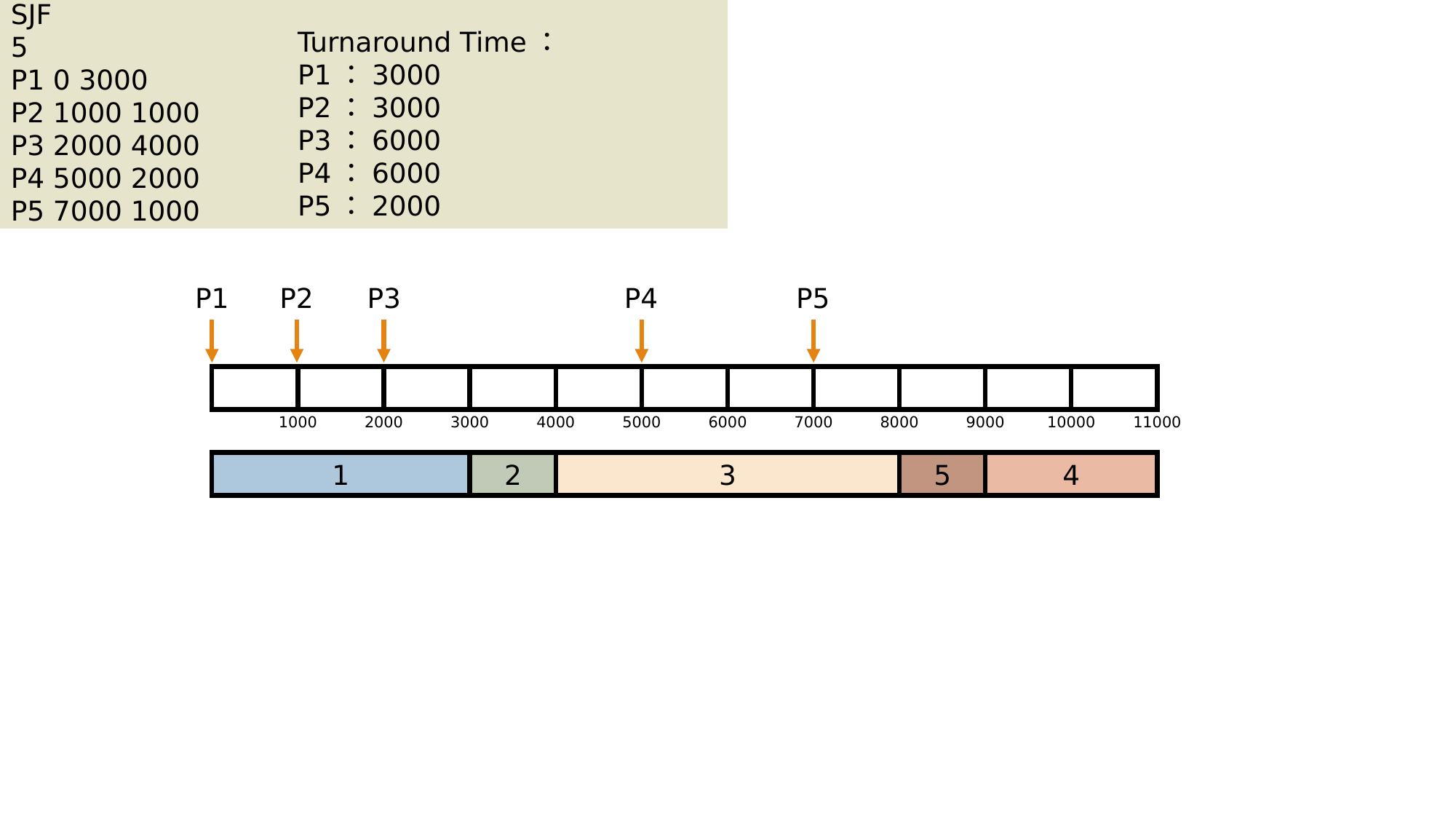

SJF
5
P1 0 3000
P2 1000 1000
P3 2000 4000
P4 5000 2000
P5 7000 1000

Turnaround Time：
P1：3000
P2：3000
P3：6000
P4：6000
P5：2000
P3
P4
P5
P1
P2

1000
2000
3000
4000
5000
6000
7000
8000
9000
10000
11000
1
2
3
5
4